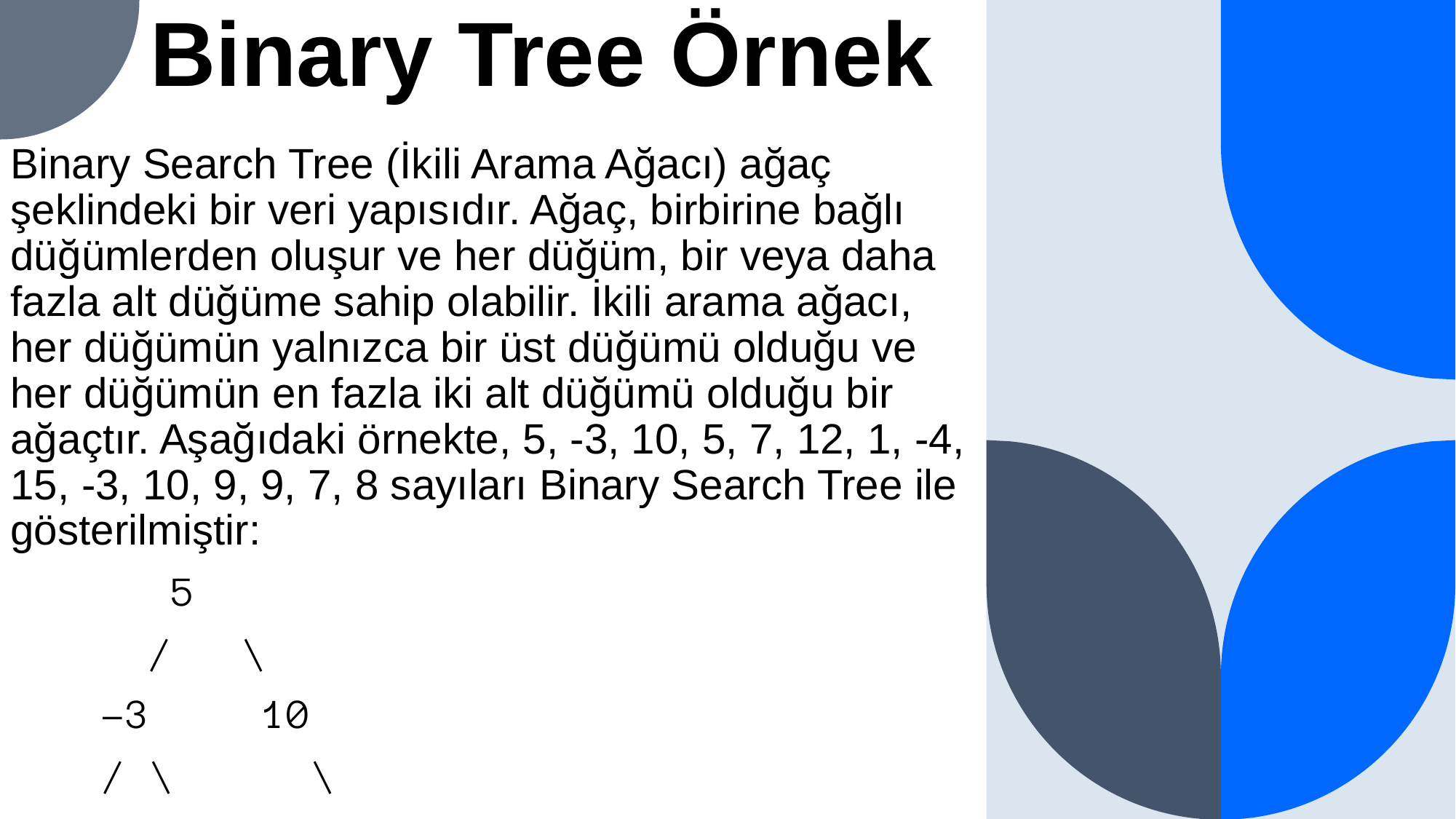

# Binary Tree Örnek
Binary Search Tree (İkili Arama Ağacı) ağaç şeklindeki bir veri yapısıdır. Ağaç, birbirine bağlı düğümlerden oluşur ve her düğüm, bir veya daha fazla alt düğüme sahip olabilir. İkili arama ağacı, her düğümün yalnızca bir üst düğümü olduğu ve her düğümün en fazla iki alt düğümü olduğu bir ağaçtır. Aşağıdaki örnekte, 5, -3, 10, 5, 7, 12, 1, -4, 15, -3, 10, 9, 9, 7, 8 sayıları Binary Search Tree ile gösterilmiştir:
       5
      /   \
    -3     10
    / \      \
  -4   1     12
      / \      \
     5   7     15
        / \
       9   9

Yukarıdaki örnekte, ağacın seviyesi 7’dir. Toplamda 5 tane düğümlenmiş yaprak vardır. 8 sayısına ulaşmak için genişlik yöntemiyle 4 adım, derinlik yöntemiyle ise 3 adım gereklidir. -4 sayısına ulaşmak için genişlik yöntemiyle 5 adım, derinlik yöntemiyle ise 3 adım gereklidir